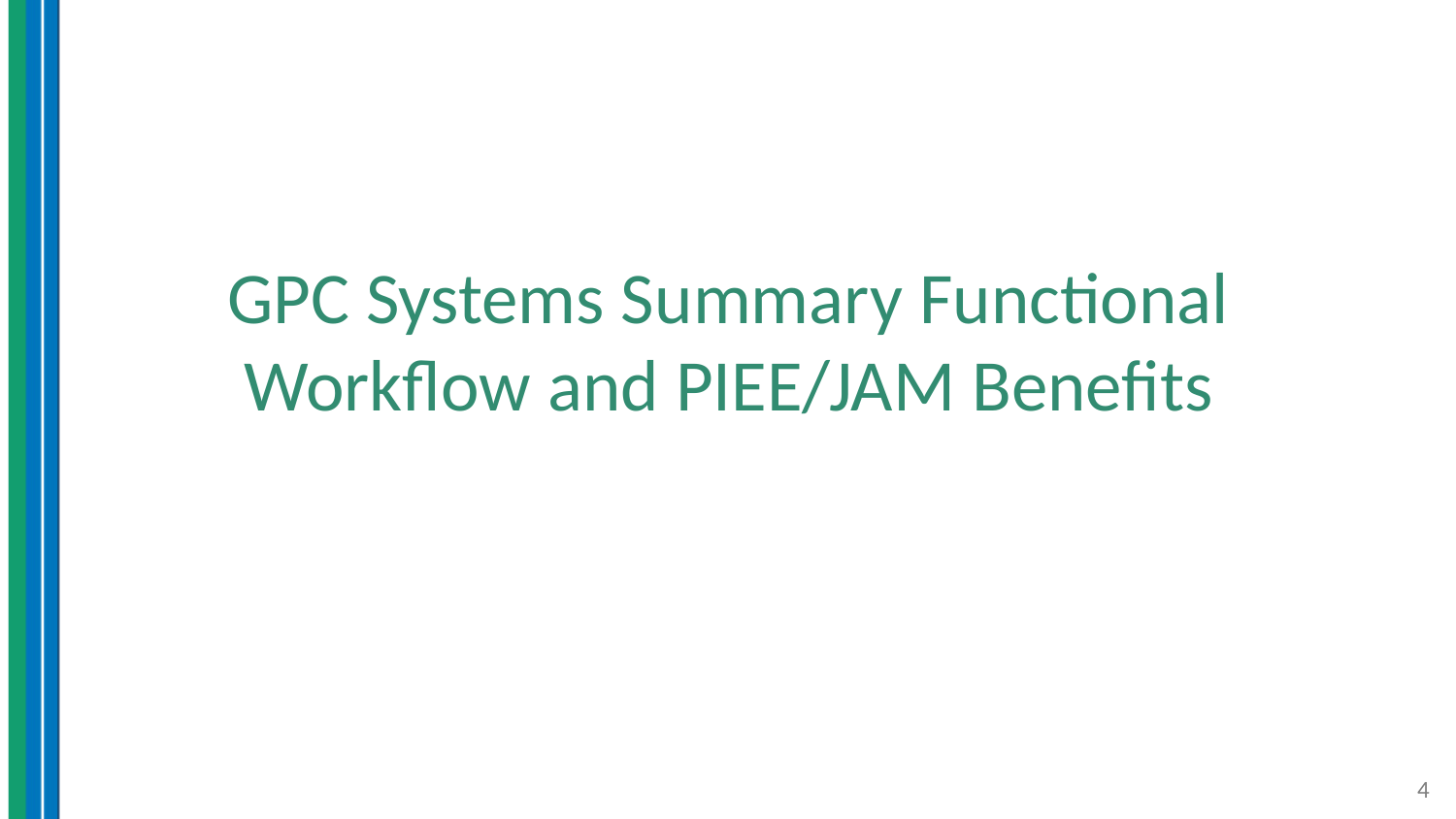

GPC Systems Summary Functional Workflow and PIEE/JAM Benefits